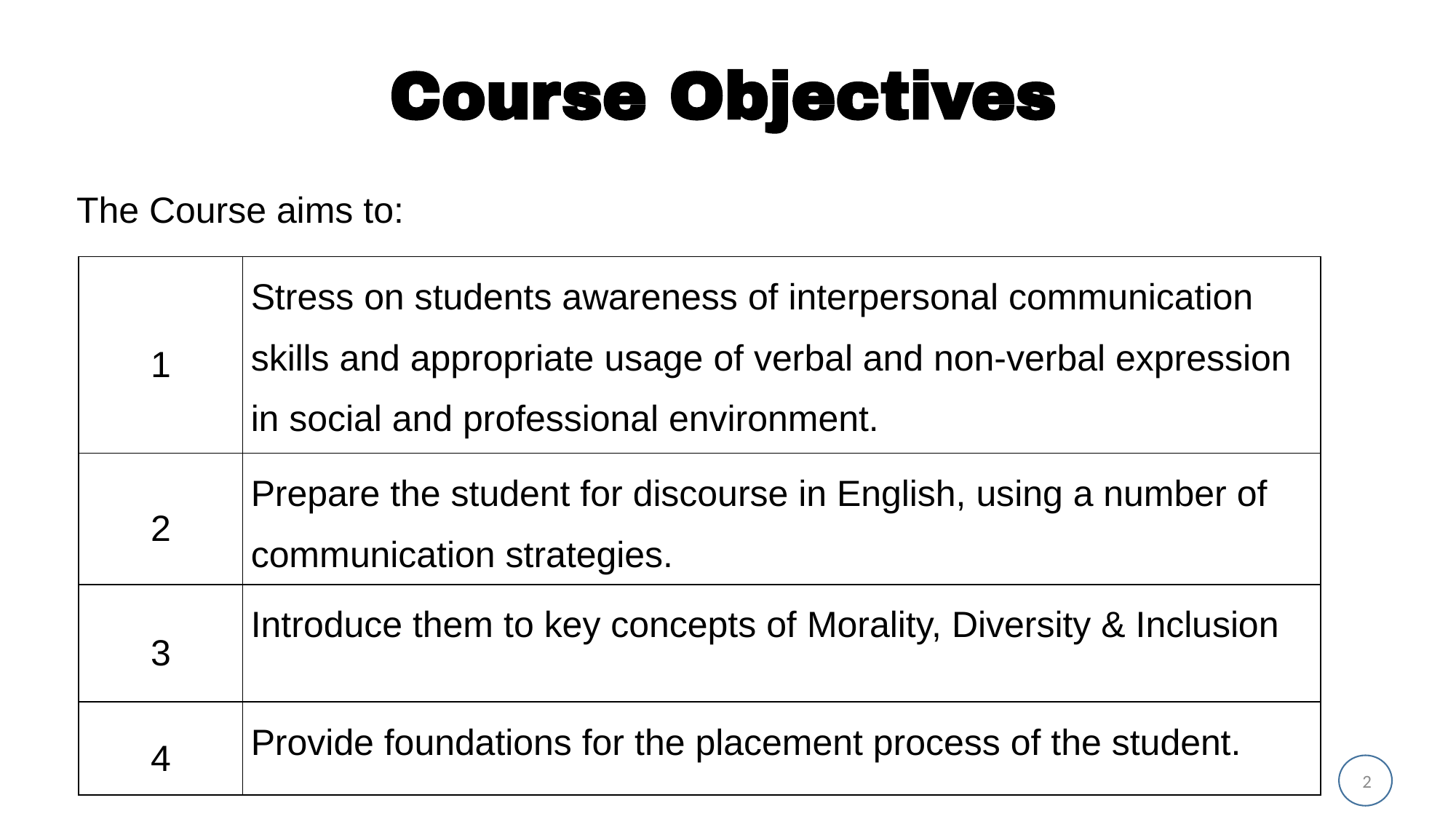

# Course Objectives
The Course aims to:
| 1 | Stress on students awareness of interpersonal communication skills and appropriate usage of verbal and non-verbal expression in social and professional environment. |
| --- | --- |
| 2 | Prepare the student for discourse in English, using a number of communication strategies. |
| 3 | Introduce them to key concepts of Morality, Diversity & Inclusion |
| 4 | Provide foundations for the placement process of the student. |

2